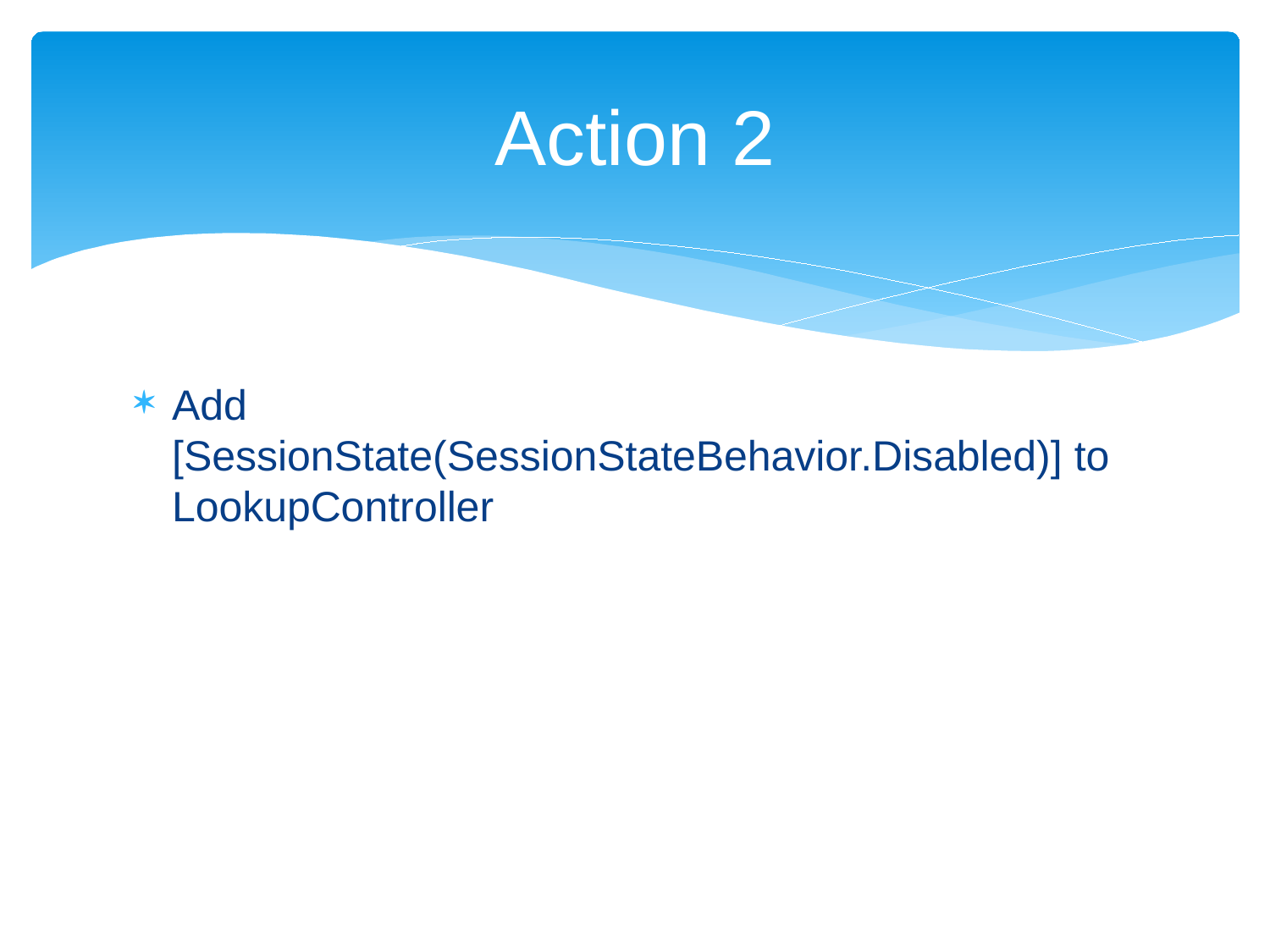

# Action 2
Add [SessionState(SessionStateBehavior.Disabled)] to LookupController